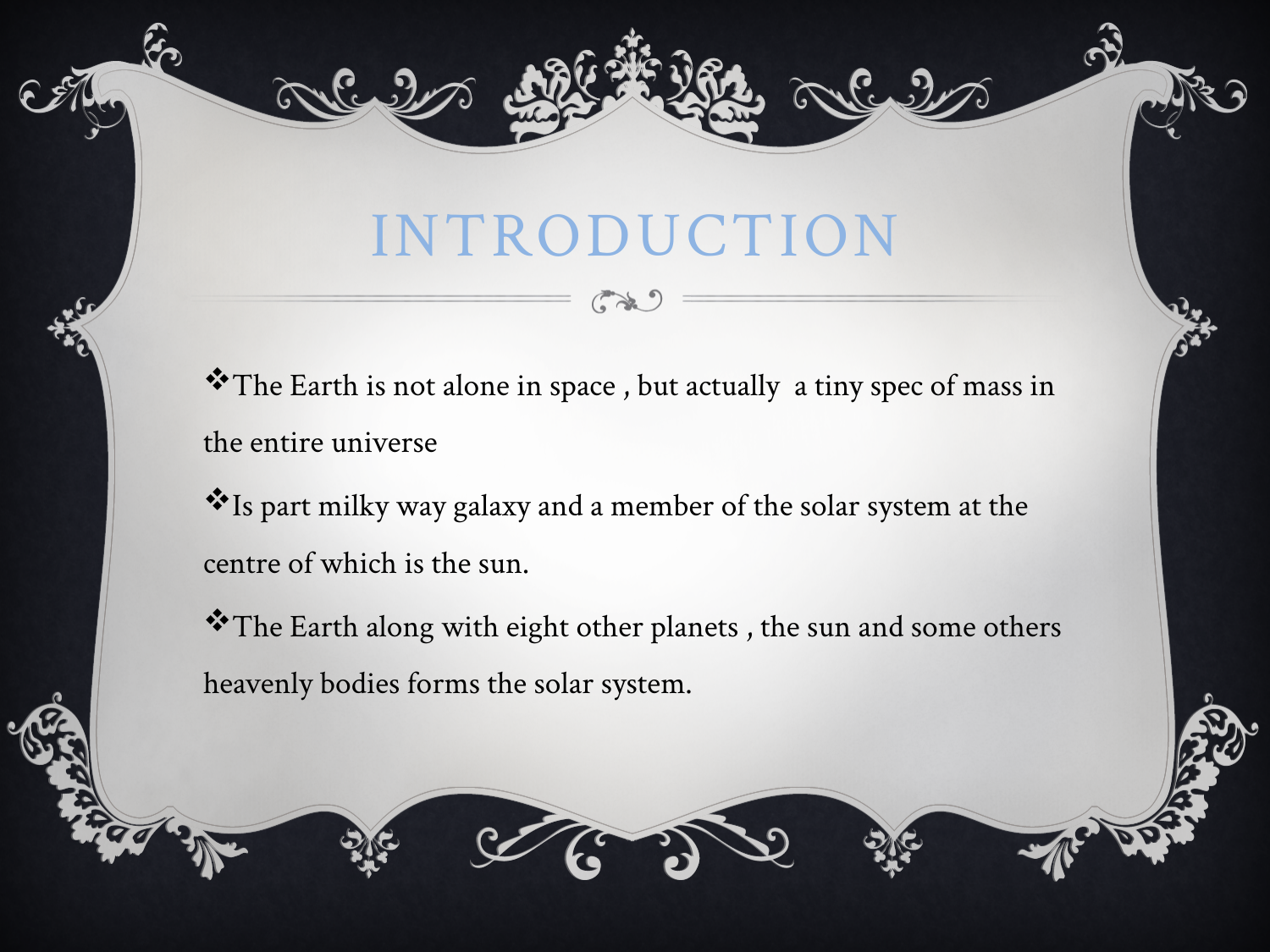

# INTRODUCTION
The Earth is not alone in space , but actually  a tiny spec of mass in the entire universe
Is part milky way galaxy and a member of the solar system at the centre of which is the sun.
The Earth along with eight other planets , the sun and some others heavenly bodies forms the solar system.